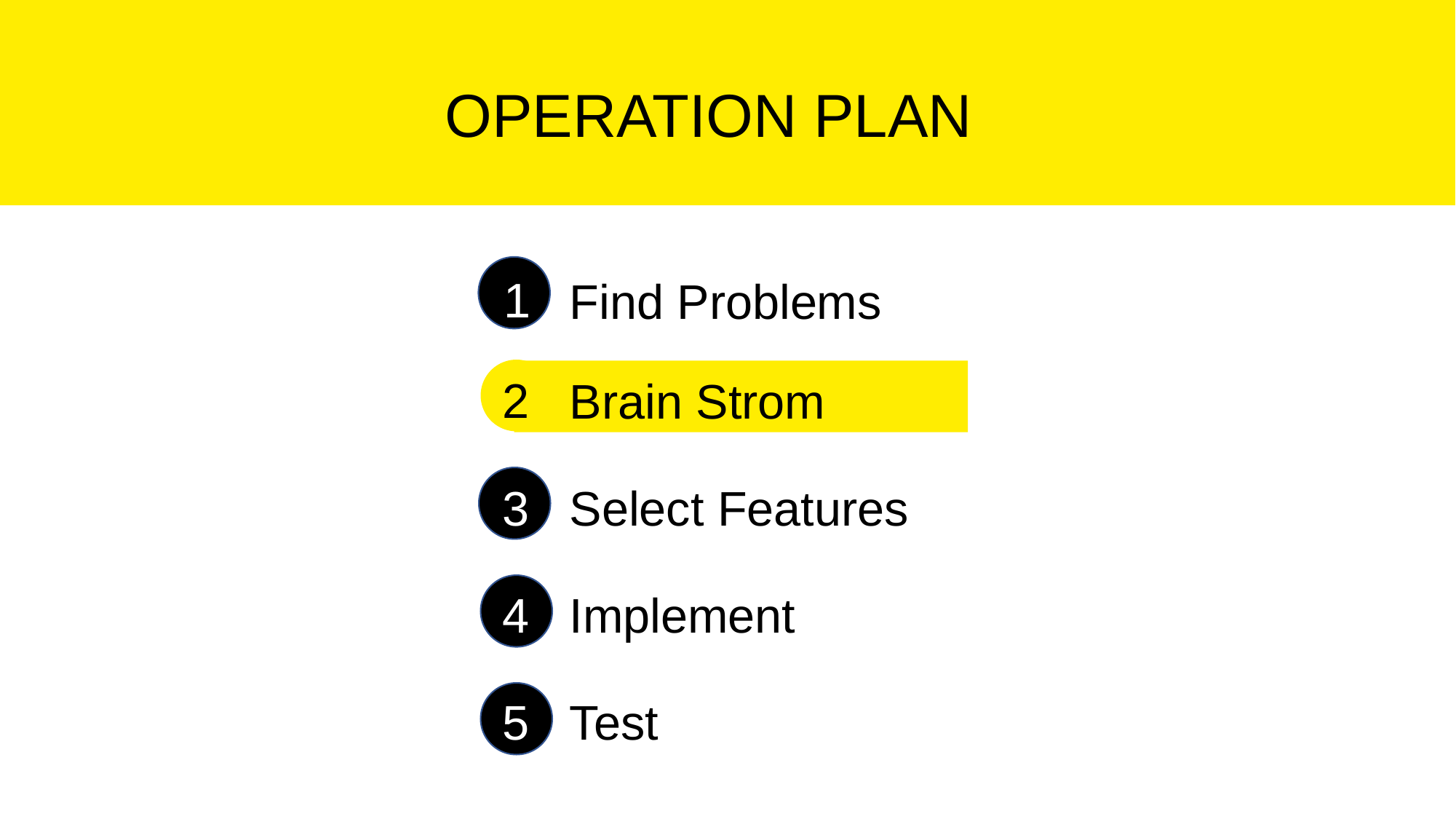

OPERATION PLAN

1
Find Problems

2
Brain Strom

3
Select Features

4
Implement

5
Test